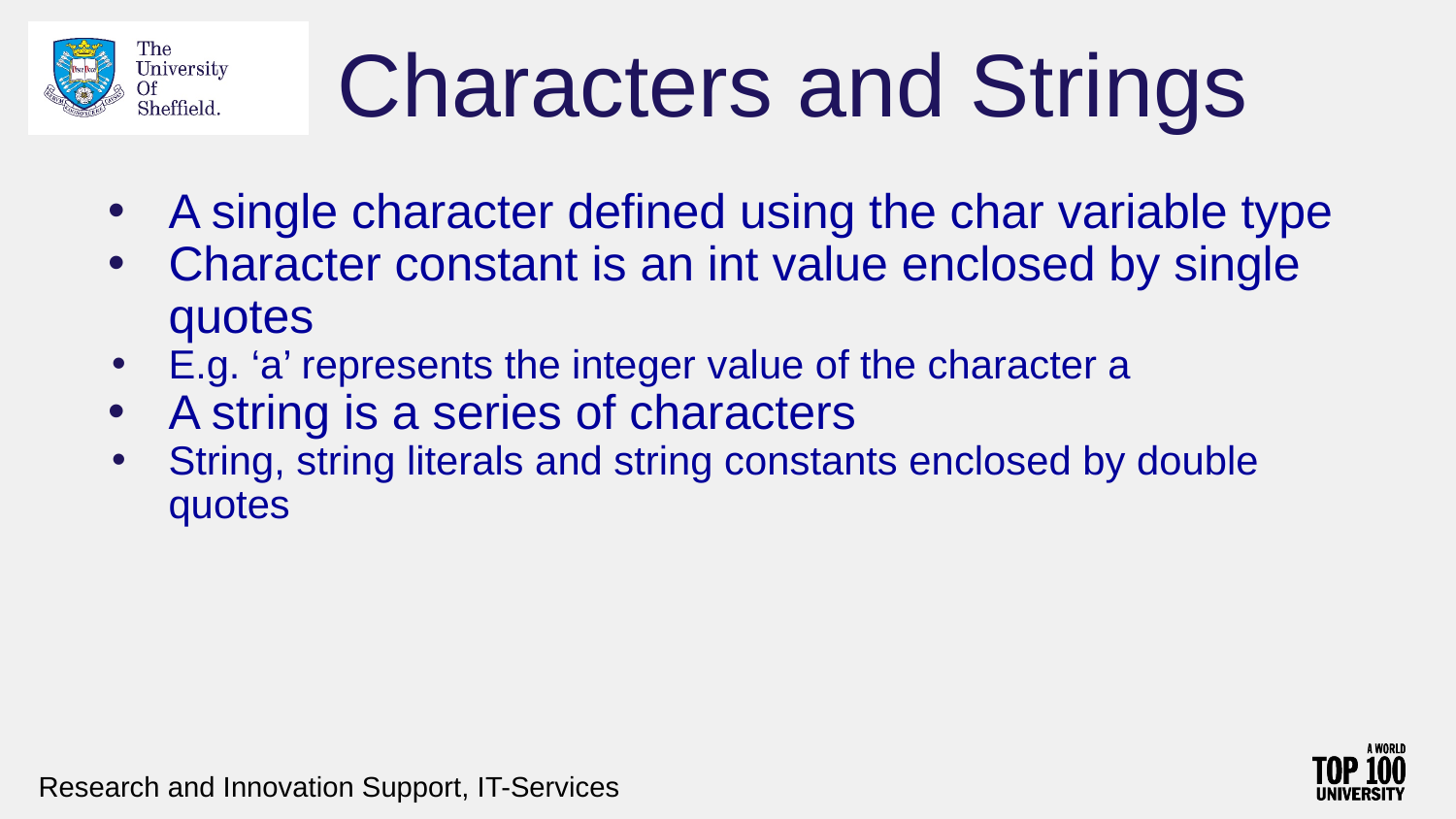

# Characters and Strings
A single character defined using the char variable type
Character constant is an int value enclosed by single quotes
E.g. ‘a’ represents the integer value of the character a
A string is a series of characters
String, string literals and string constants enclosed by double quotes